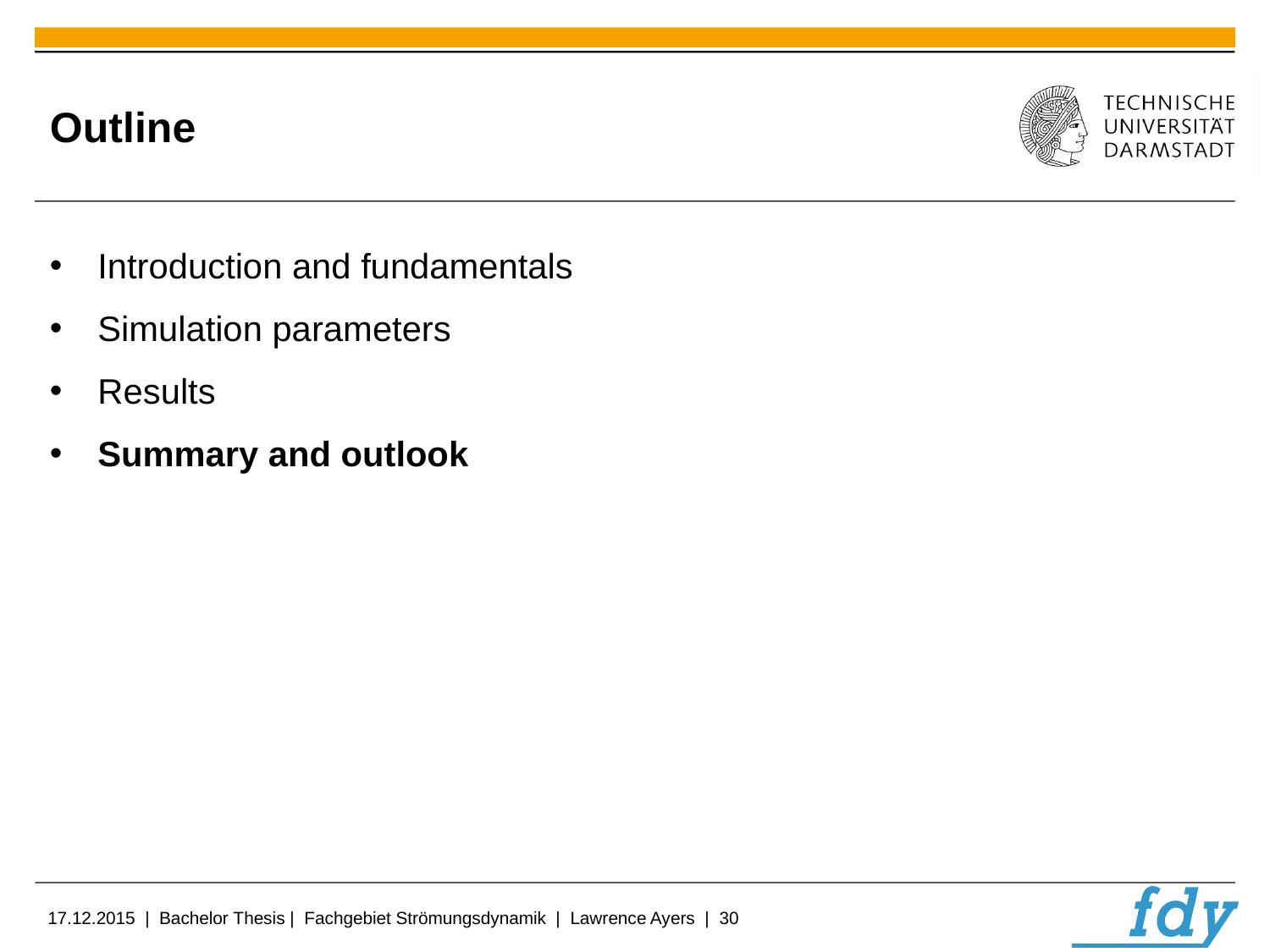

# Outline
Introduction and fundamentals
Simulation parameters
Results
Summary and outlook